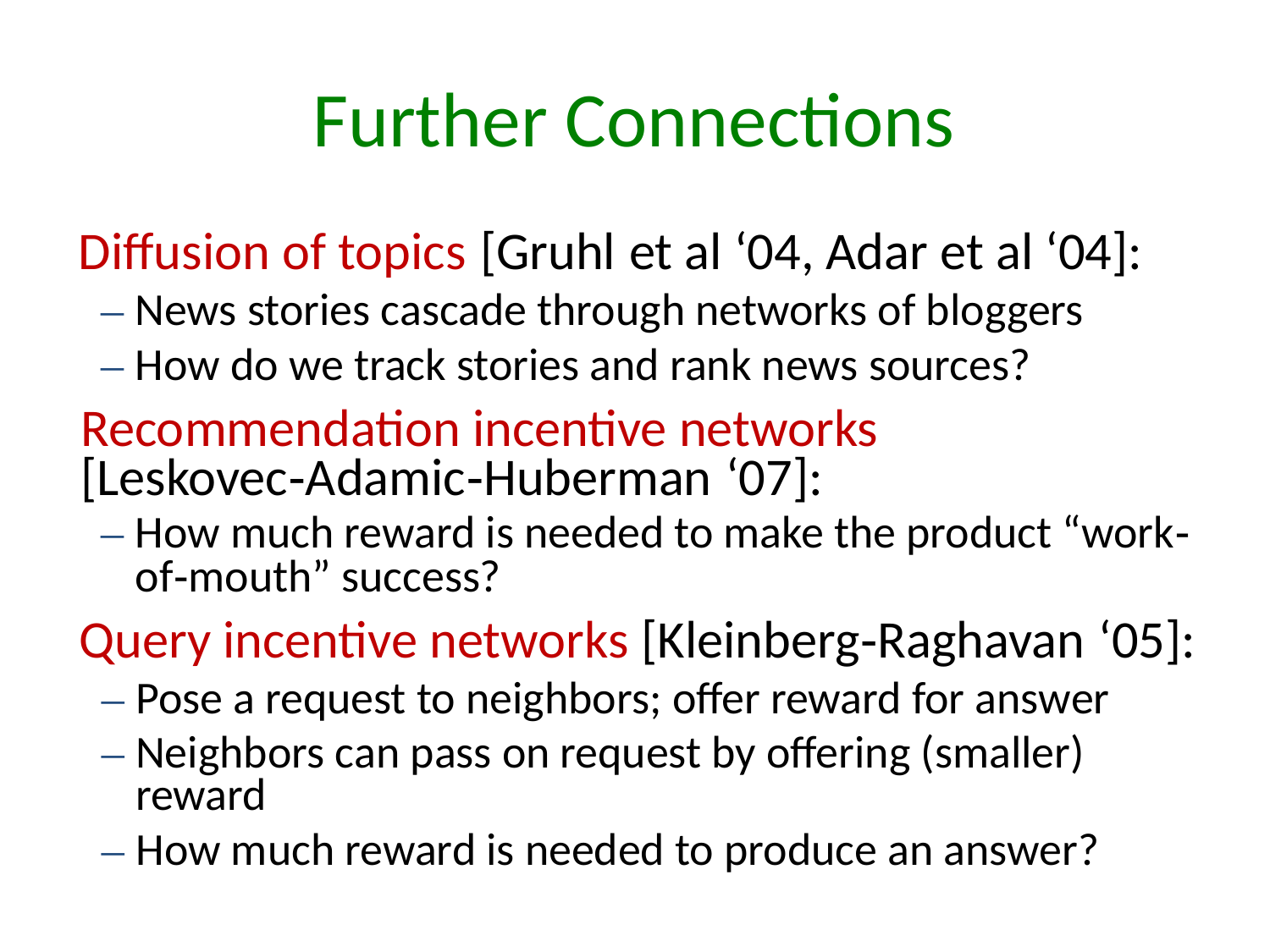

Further Connections
Diffusion of topics [Gruhl et al ‘04, Adar et al ‘04]:
– News stories cascade through networks of bloggers
– How do we track stories and rank news sources?
Recommendation incentive networks
[Leskovec‐Adamic‐Huberman ‘07]:
– How much reward is needed to make the product “work‐
of‐mouth” success?
Query incentive networks [Kleinberg‐Raghavan ‘05]:
– Pose a request to neighbors; offer reward for answer
– Neighbors can pass on request by offering (smaller)
reward
– How much reward is needed to produce an answer?